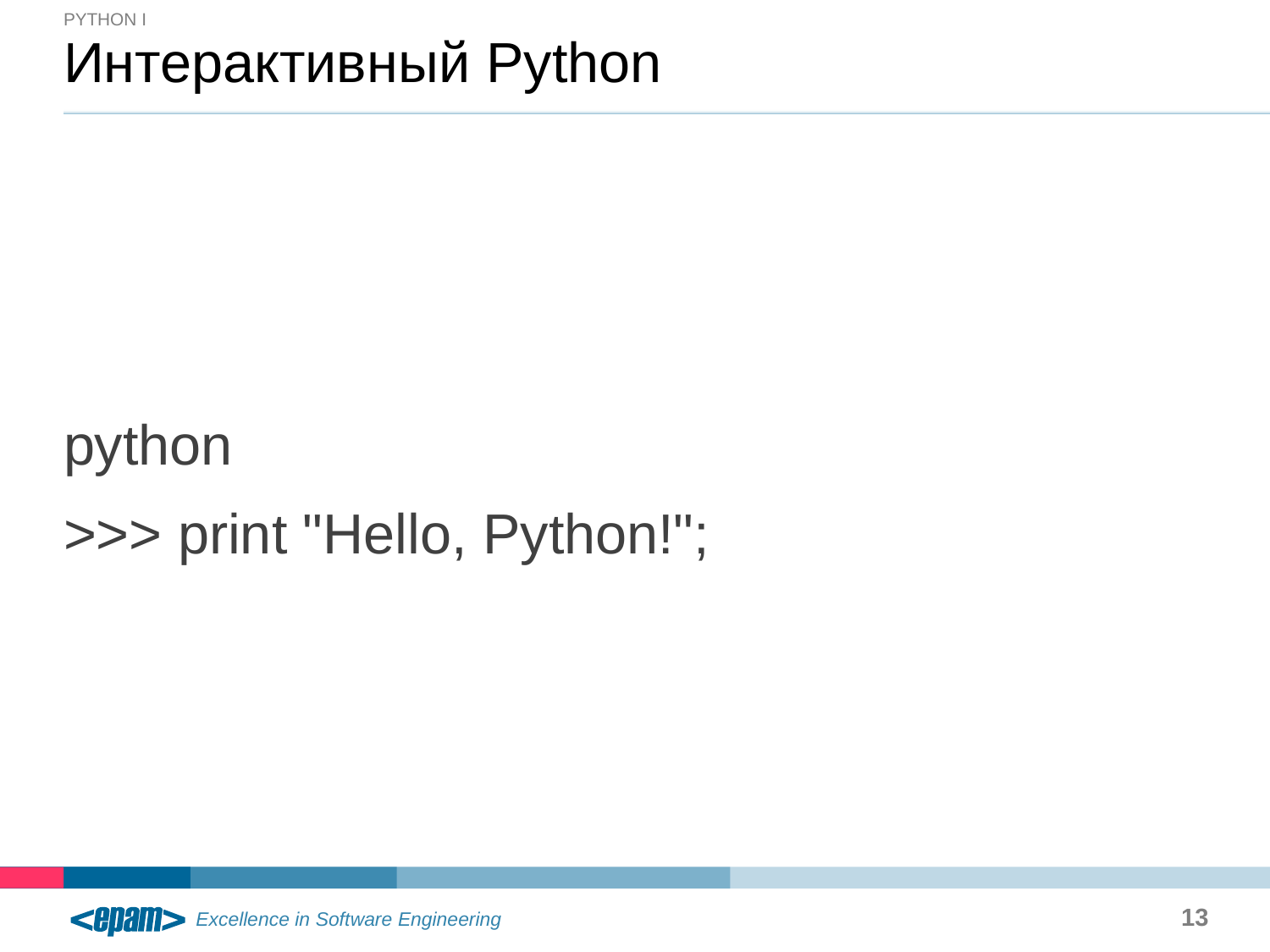

python I
# Интерактивный Python
python
>>> print "Hello, Python!";
13